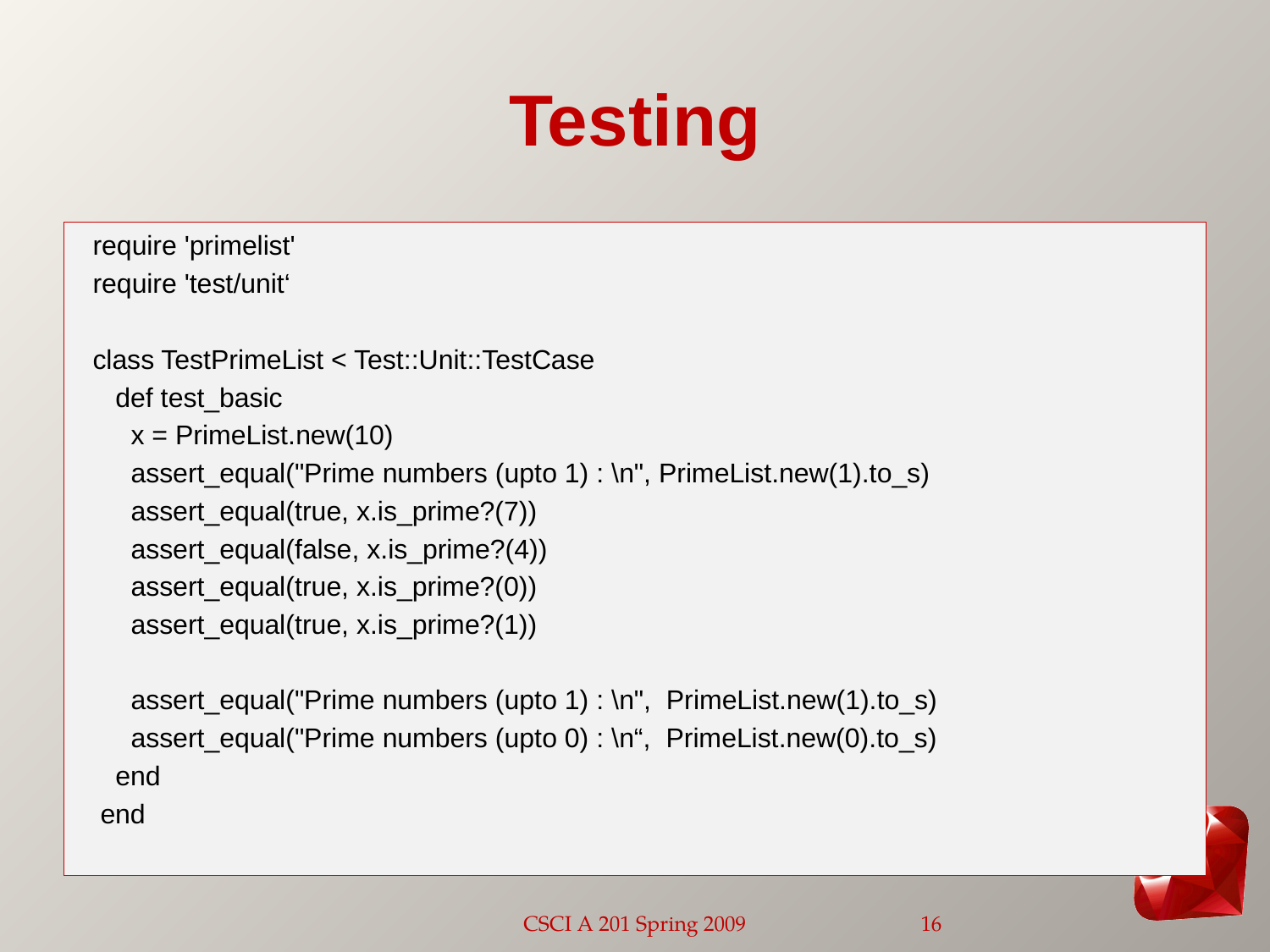

# Testing
require 'primelist'
require 'test/unit‘

class TestPrimeList < Test::Unit::TestCase
   def test_basic
     x = PrimeList.new(10)
     assert_equal("Prime numbers (upto 1) : \n", PrimeList.new(1).to_s)
     assert_equal(true, x.is_prime?(7))
     assert_equal(false, x.is_prime?(4))
     assert_equal(true, x.is_prime?(0))
     assert_equal(true, x.is_prime?(1))

     assert_equal("Prime numbers (upto 1) : \n",  PrimeList.new(1).to_s)
     assert_equal("Prime numbers (upto 0) : \n“,  PrimeList.new(0).to_s)
   end
 end

CSCI A 201 Spring 2009
16